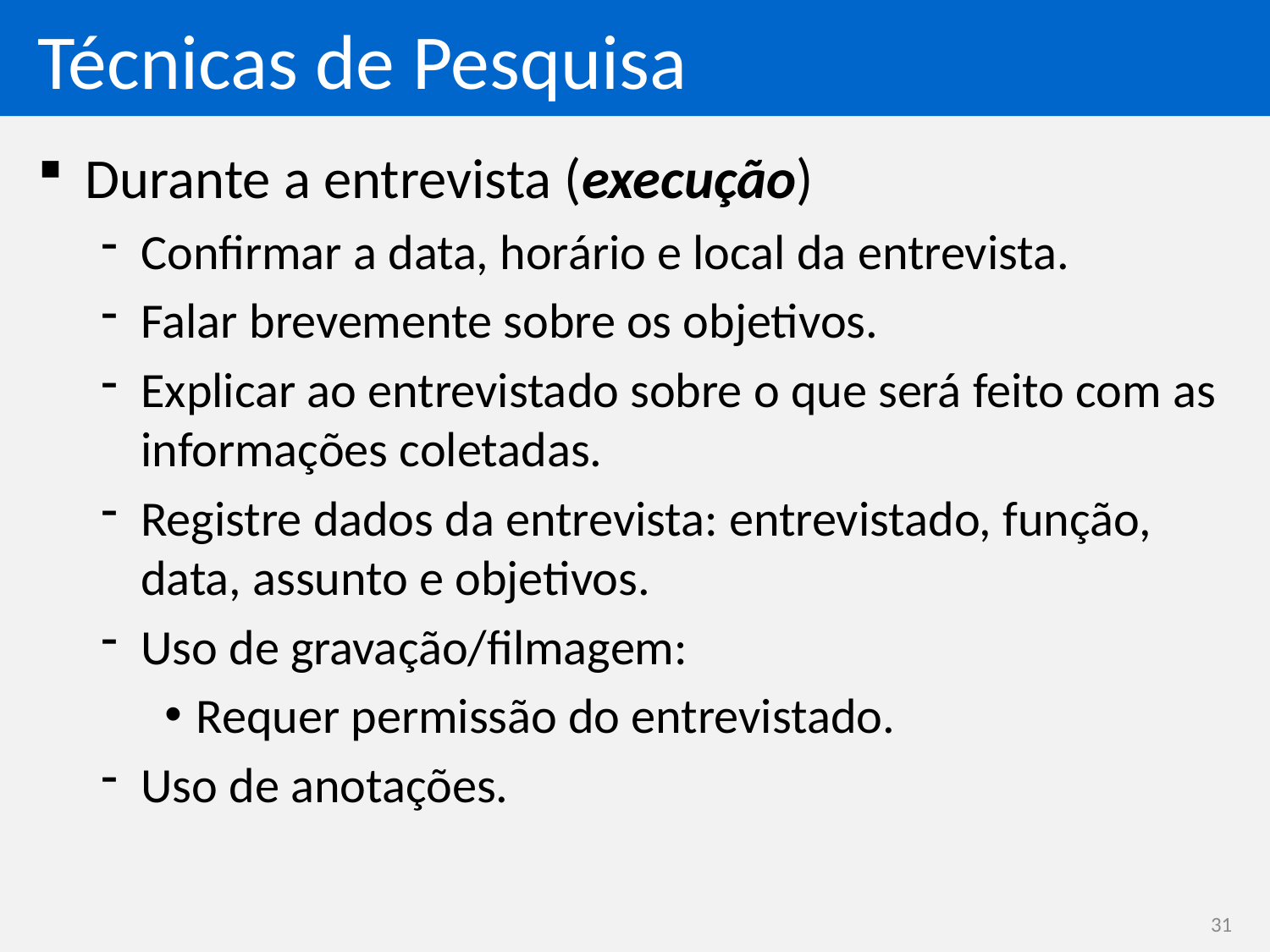

# Técnicas de Pesquisa
Durante a entrevista (execução)
Confirmar a data, horário e local da entrevista.
Falar brevemente sobre os objetivos.
Explicar ao entrevistado sobre o que será feito com as informações coletadas.
Registre dados da entrevista: entrevistado, função, data, assunto e objetivos.
Uso de gravação/filmagem:
Requer permissão do entrevistado.
Uso de anotações.

31